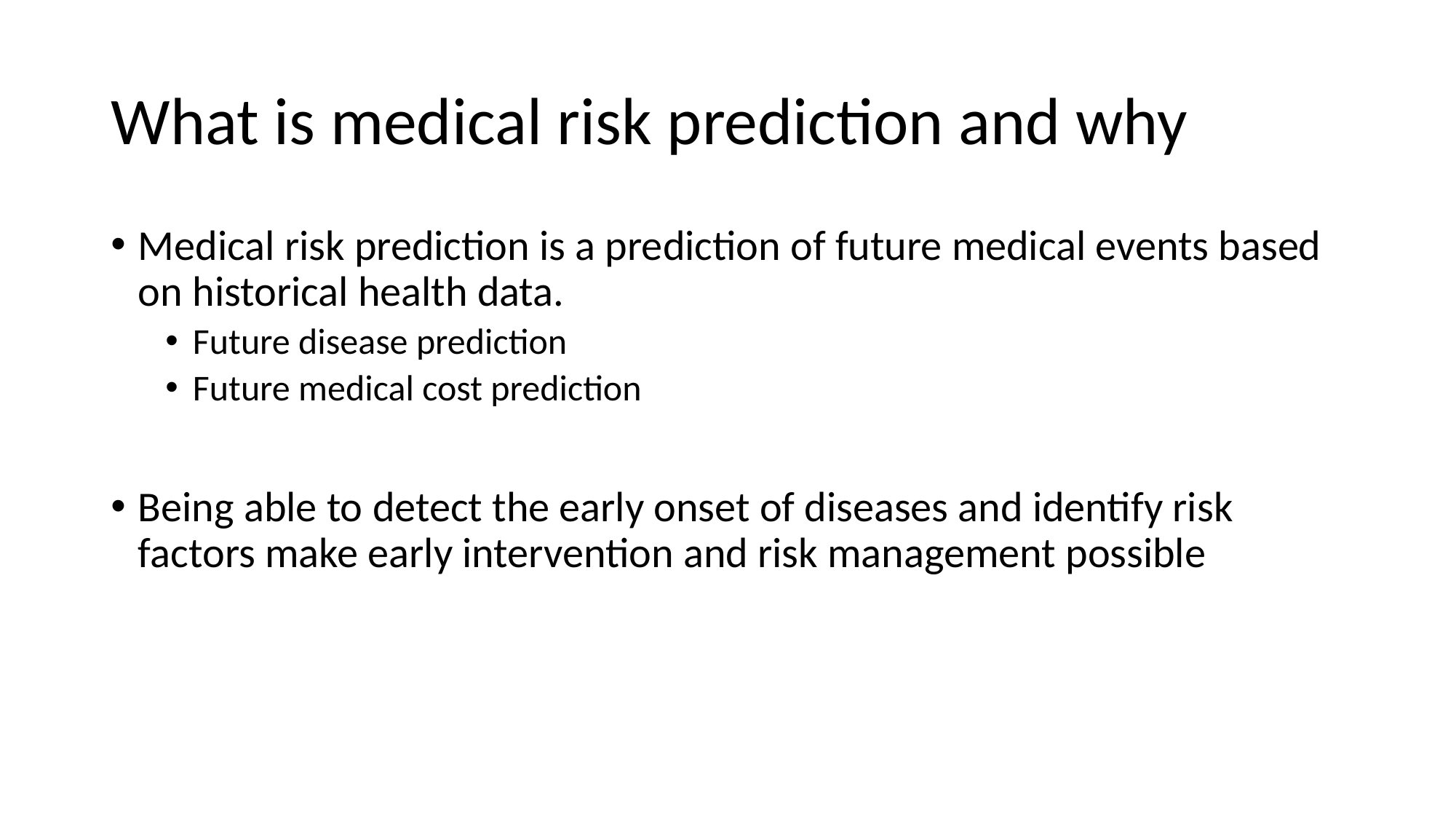

# What is medical risk prediction and why
Medical risk prediction is a prediction of future medical events based on historical health data.
Future disease prediction
Future medical cost prediction

Being able to detect the early onset of diseases and identify risk factors make early intervention and risk management possible